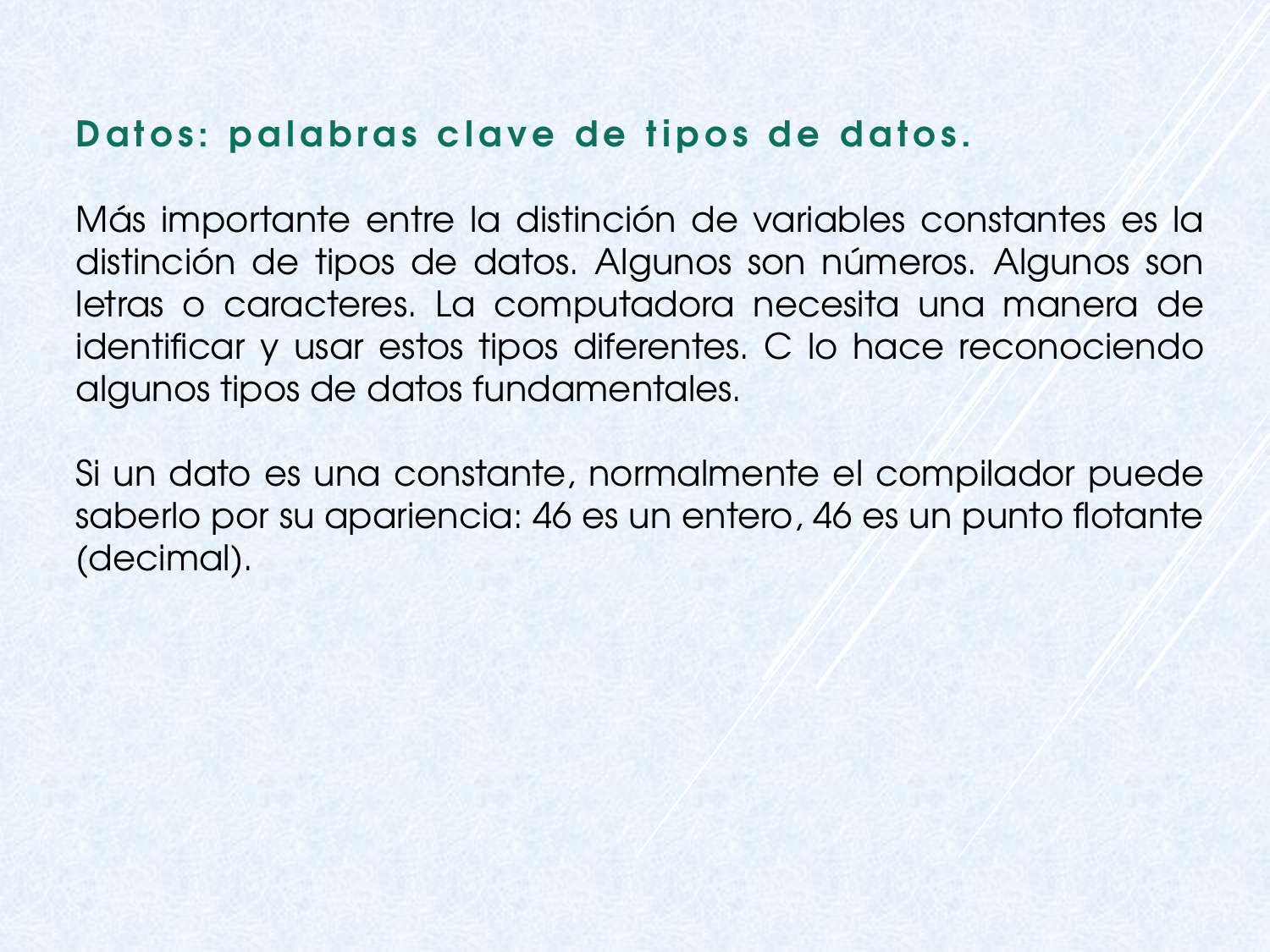

Datos: palabras clave de tipos de datos.

Más importante entre la distinción de variables constantes es la distinción de tipos de datos. Algunos son números. Algunos son letras o caracteres. La computadora necesita una manera de identificar y usar estos tipos diferentes. C lo hace reconociendo algunos tipos de datos fundamentales.

Si un dato es una constante, normalmente el compilador puede saberlo por su apariencia: 46 es un entero, 46 es un punto flotante (decimal).